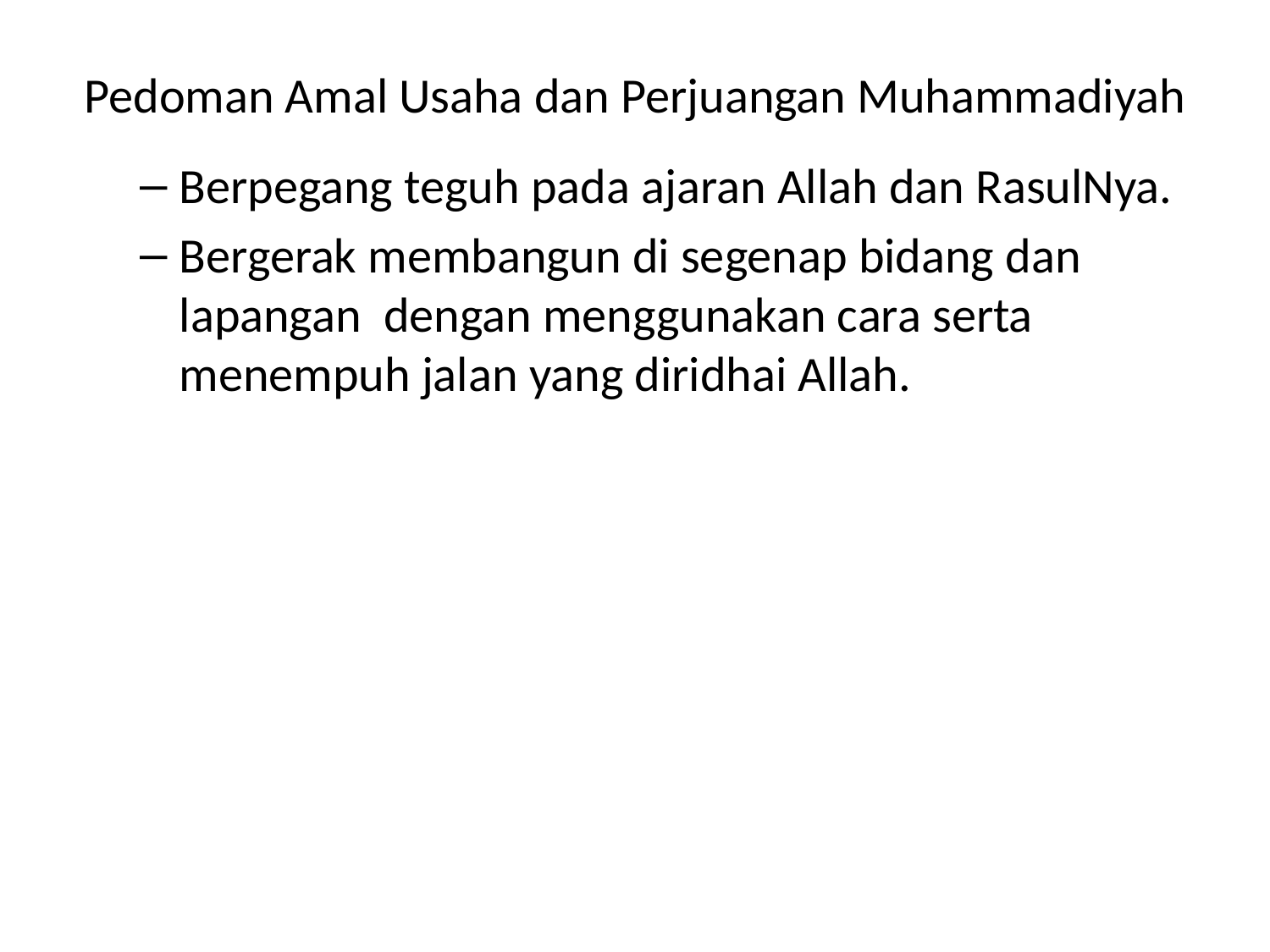

# Pedoman Amal Usaha dan Perjuangan Muhammadiyah
Berpegang teguh pada ajaran Allah dan RasulNya.
Bergerak membangun di segenap bidang dan lapangan  dengan menggunakan cara serta menempuh jalan yang diridhai Allah.